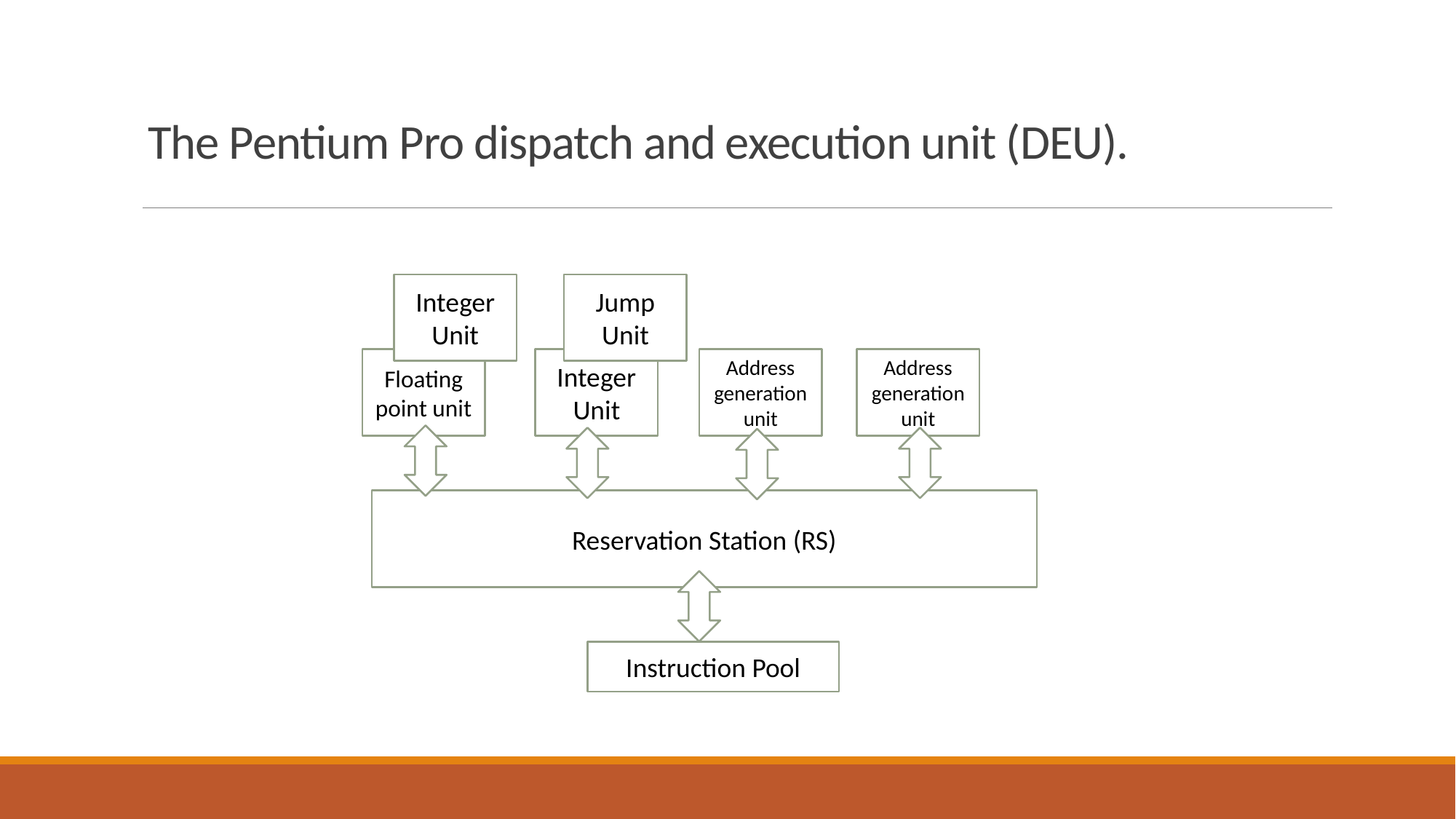

# The Pentium Pro dispatch and execution unit (DEU).

Integer Unit
Jump Unit
Floating point unit
Integer Unit
Address generation unit
Address generation unit

Reservation Station (RS)

Instruction Pool